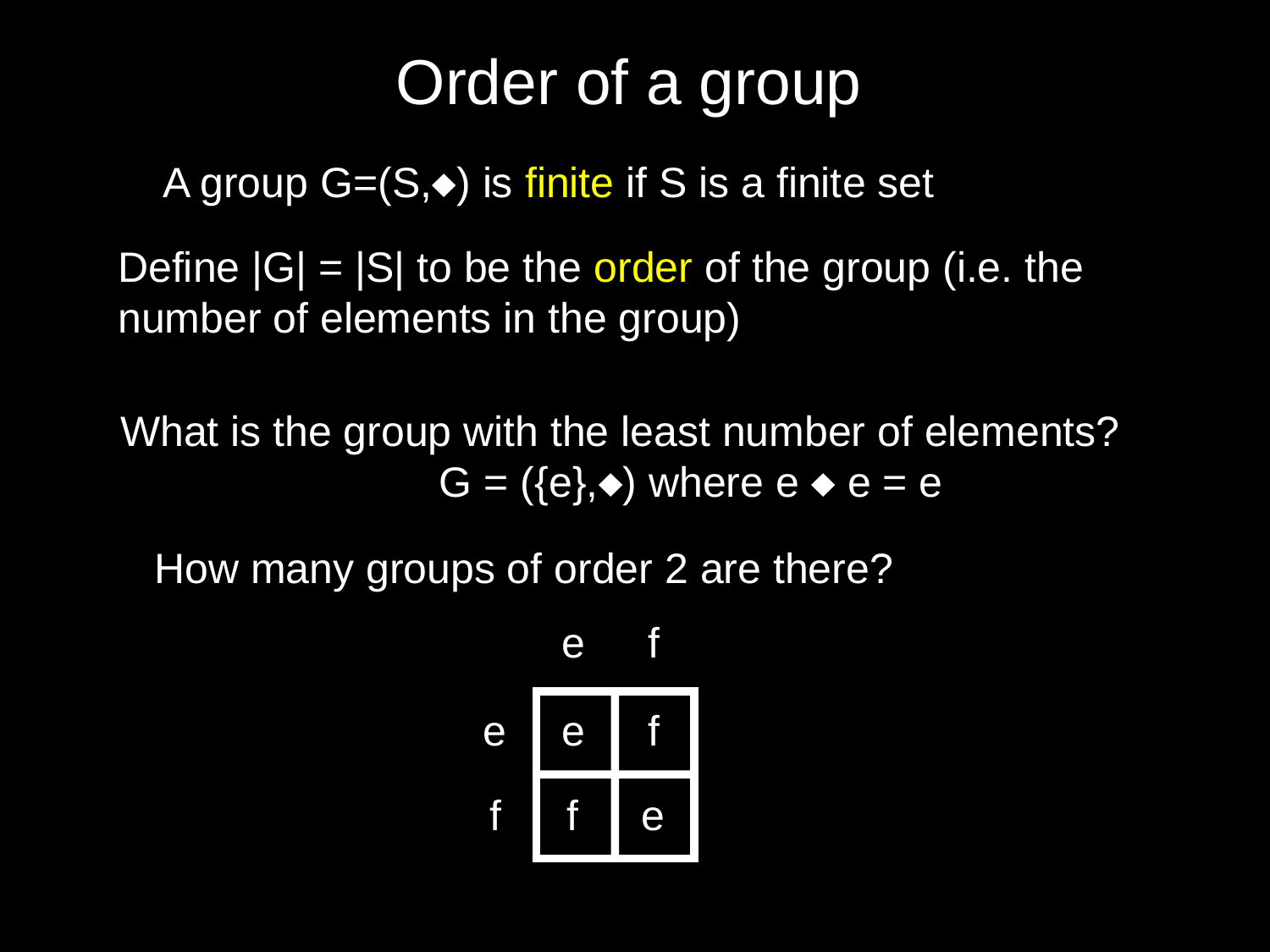

Order of a group
A group G=(S,♦) is finite if S is a finite set
Define |G| = |S| to be the order of the group (i.e. the number of elements in the group)
What is the group with the least number of elements?
G = ({e},♦) where e ♦ e = e
How many groups of order 2 are there?
e
f

e

f
e
f
f
e